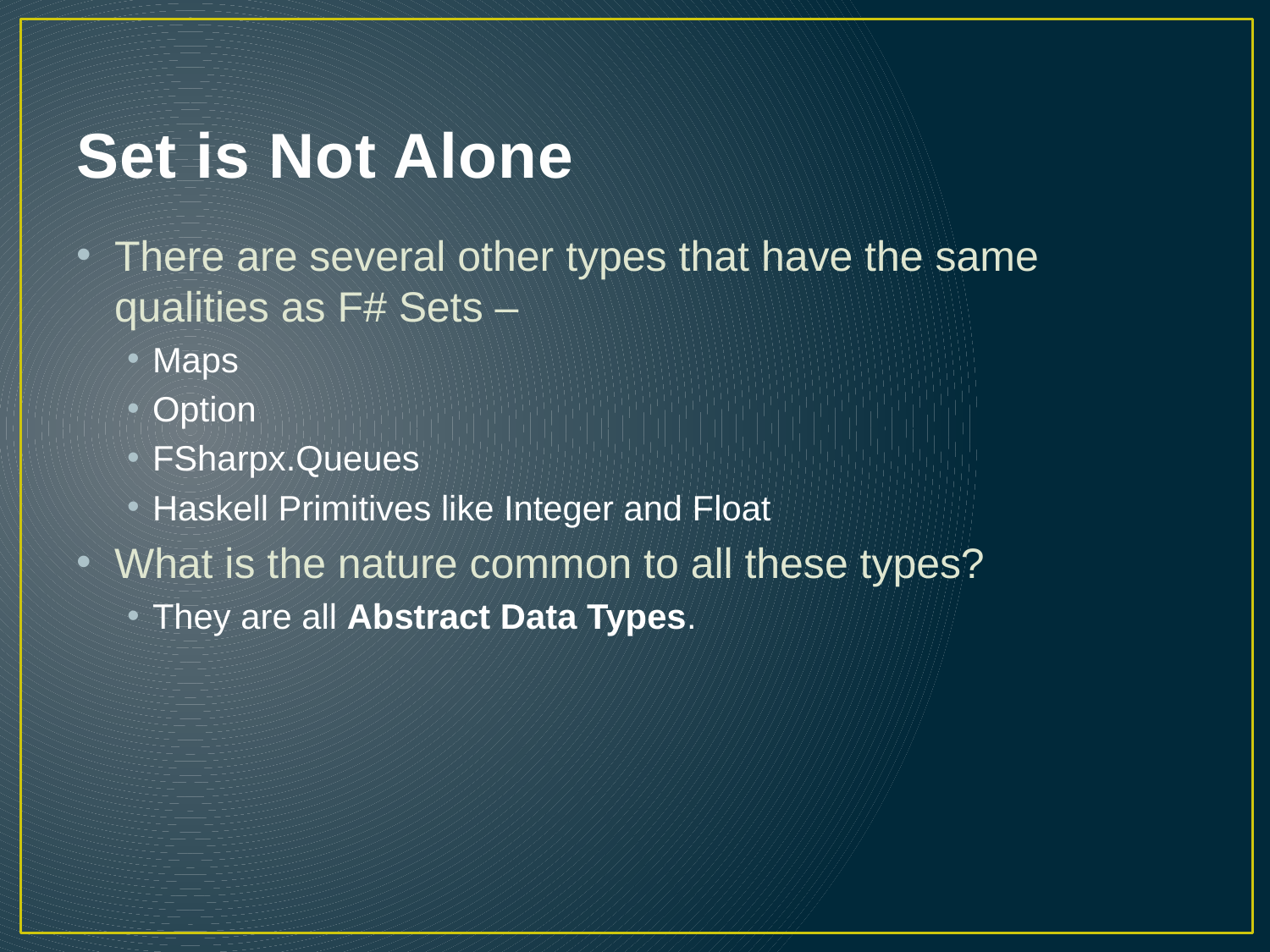

# Set is Not Alone
There are several other types that have the same qualities as F# Sets –
Maps
Option
FSharpx.Queues
Haskell Primitives like Integer and Float
What is the nature common to all these types?
They are all Abstract Data Types.